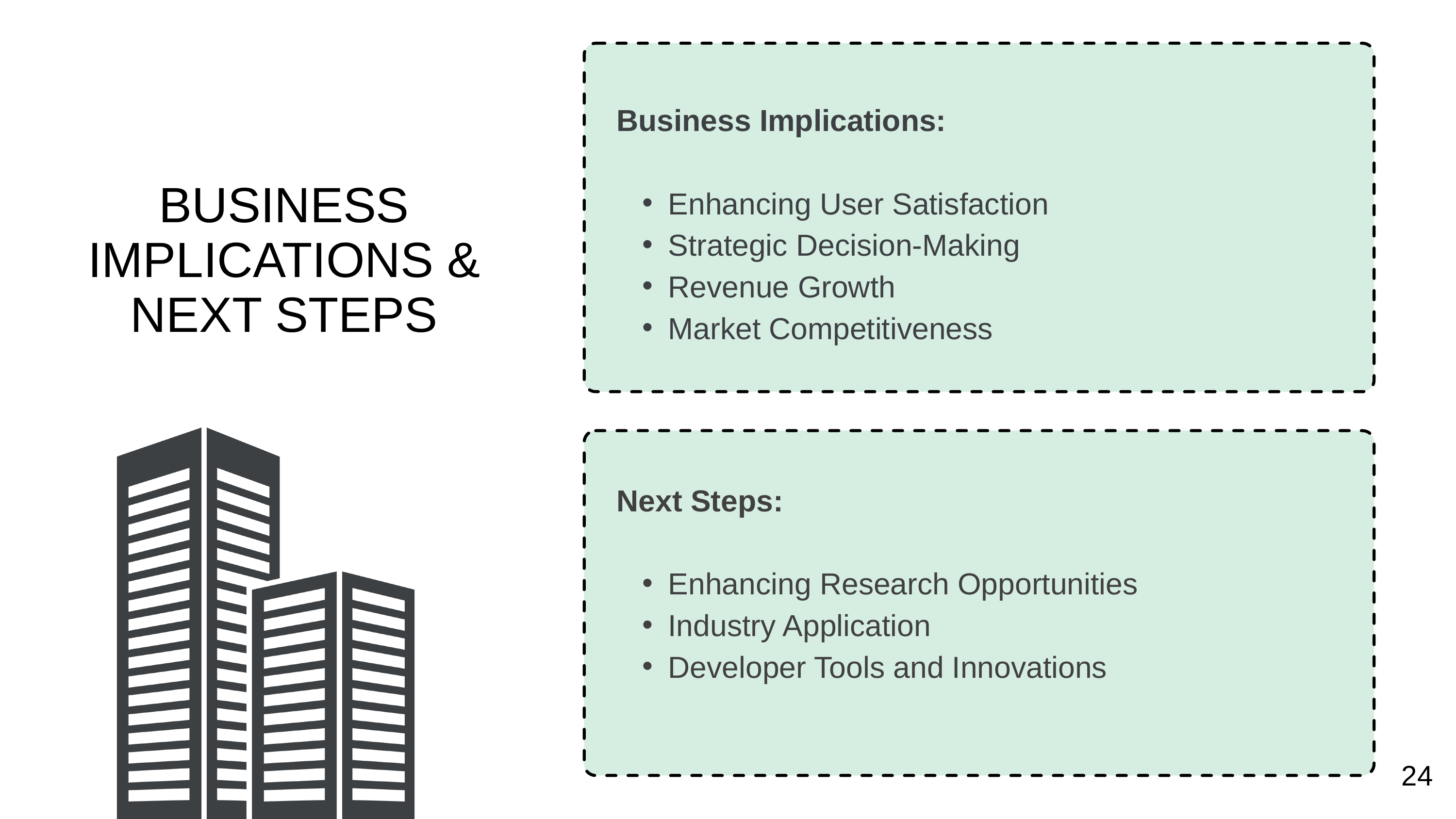

Business Implications:

Enhancing User Satisfaction
Strategic Decision-Making
Revenue Growth
Market Competitiveness

BUSINESS IMPLICATIONS & NEXT STEPS

Next Steps:

Enhancing Research Opportunities
Industry Application
Developer Tools and Innovations

24